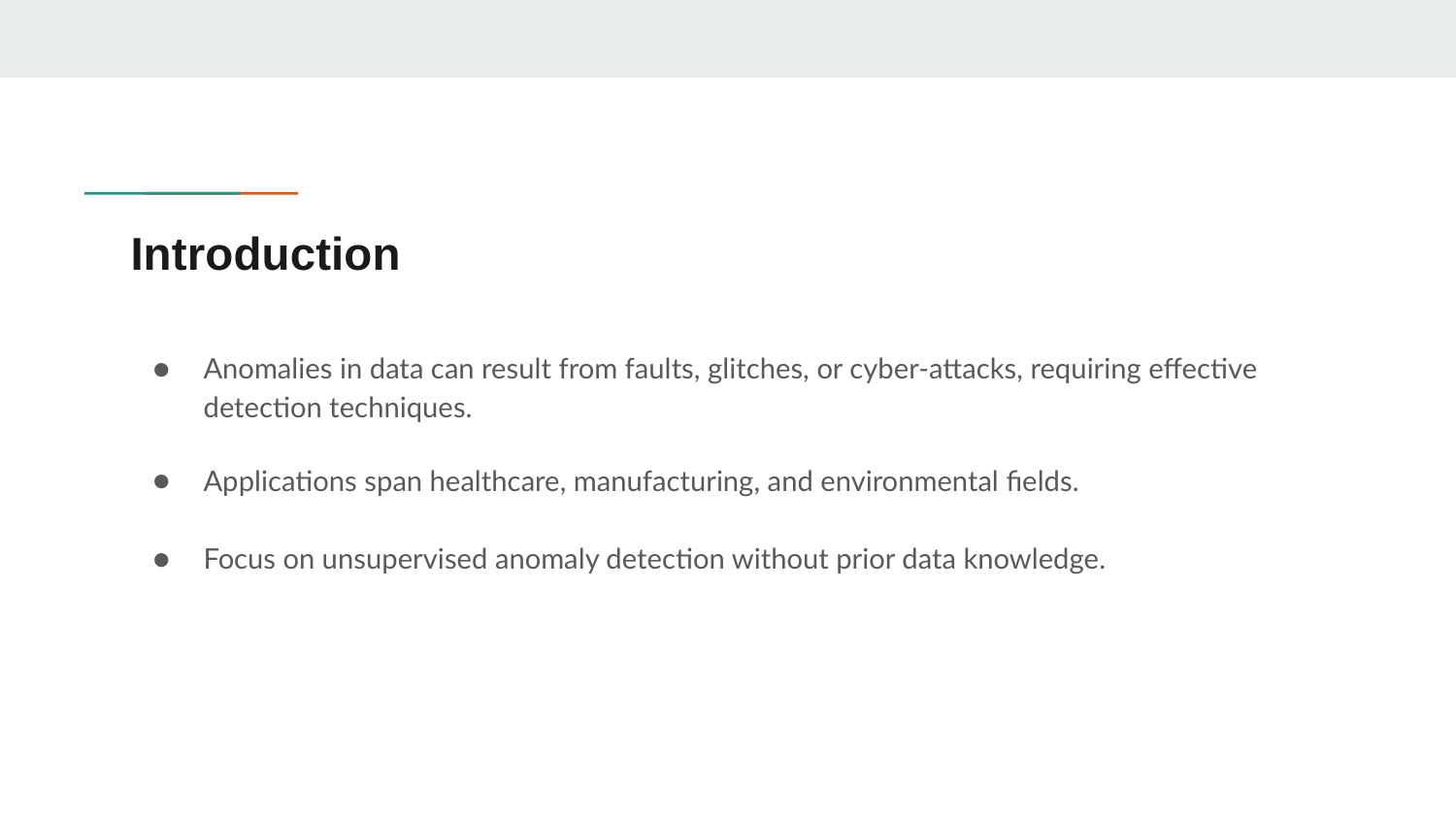

# Introduction
Anomalies in data can result from faults, glitches, or cyber-attacks, requiring effective detection techniques.
Applications span healthcare, manufacturing, and environmental fields.
Focus on unsupervised anomaly detection without prior data knowledge.